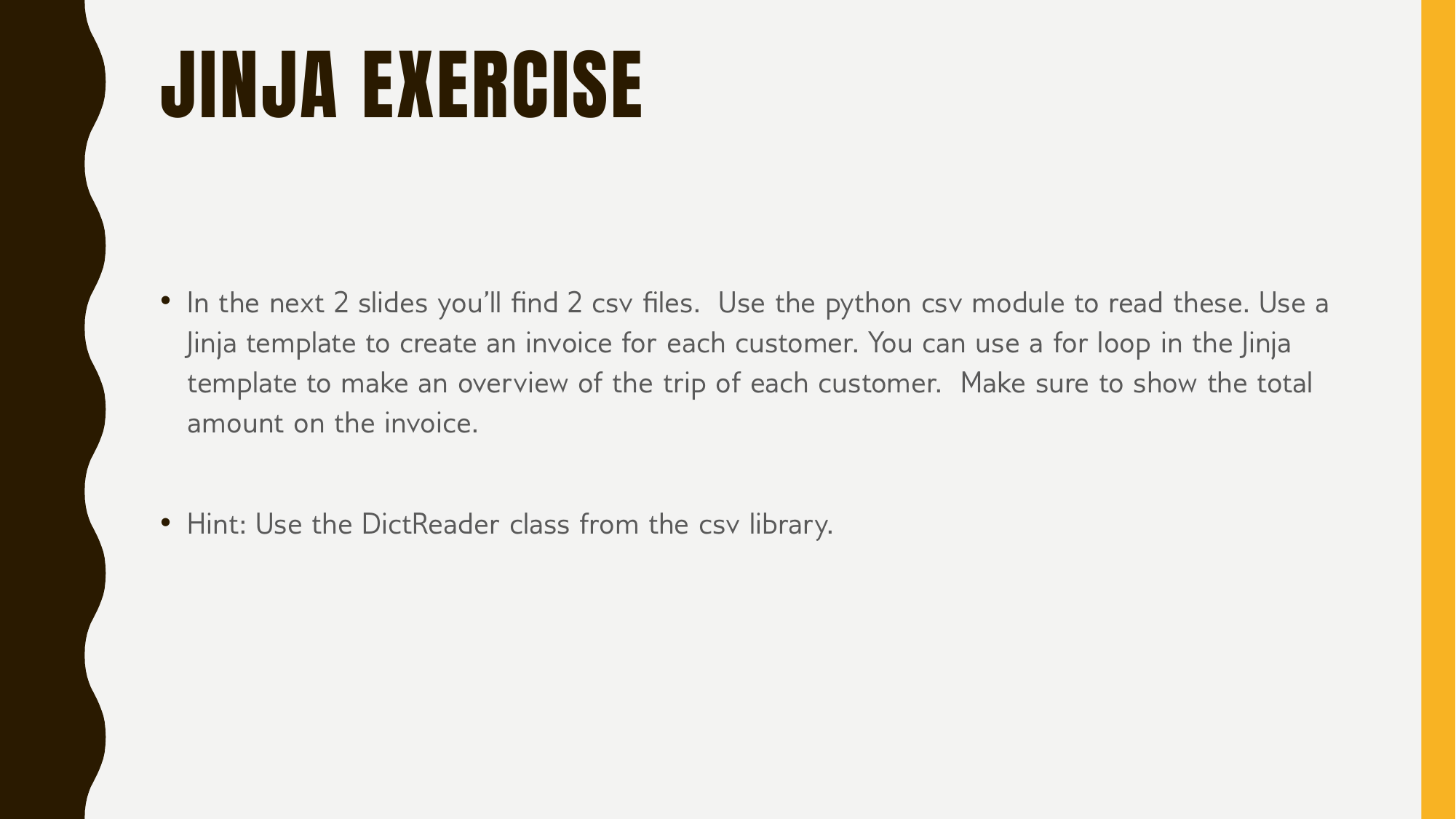

# Jinja exercise
In the next 2 slides you’ll find 2 csv files.  Use the python csv module to read these. Use a Jinja template to create an invoice for each customer. You can use a for loop in the Jinja template to make an overview of the trip of each customer.  Make sure to show the total amount on the invoice.

Hint: Use the DictReader class from the csv library.